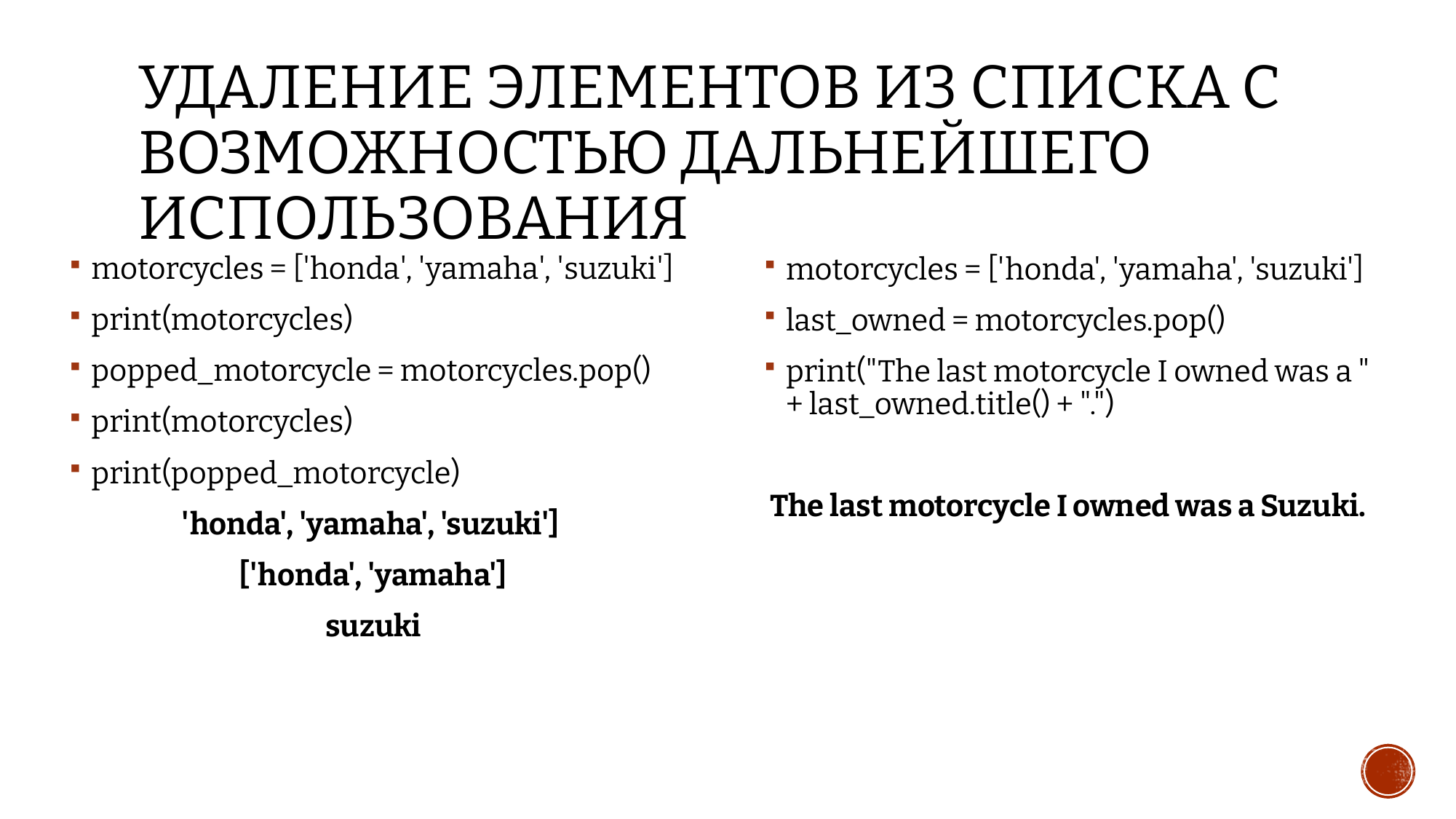

# Удаление элементов из списка с возможностью дальнейшего использования
motorcycles = ['honda', 'yamaha', 'suzuki']
print(motorcycles)
popped_motorcycle = motorcycles.pop()
print(motorcycles)
print(popped_motorcycle)
'honda', 'yamaha', 'suzuki']
['honda', 'yamaha']
suzuki
motorcycles = ['honda', 'yamaha', 'suzuki']
last_owned = motorcycles.pop()
print("The last motorcycle I owned was a " + last_owned.title() + ".")

The last motorcycle I owned was a Suzuki.